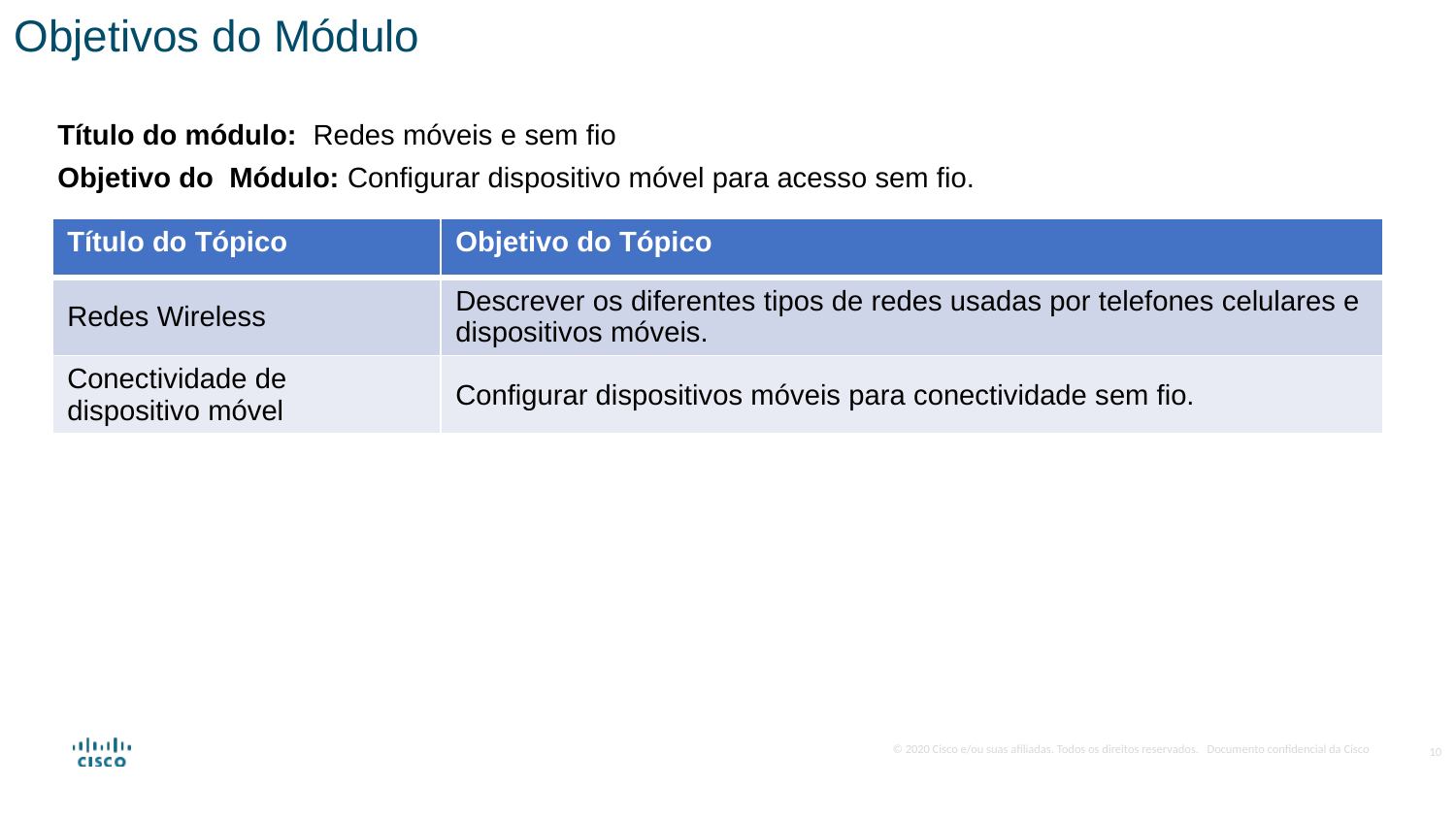

Objetivos do Módulo
Título do módulo:  Redes móveis e sem fio
Objetivo do  Módulo: Configurar dispositivo móvel para acesso sem fio.
| Título do Tópico | Objetivo do Tópico |
| --- | --- |
| Redes Wireless | Descrever os diferentes tipos de redes usadas por telefones celulares e dispositivos móveis. |
| Conectividade de dispositivo móvel | Configurar dispositivos móveis para conectividade sem fio. |
10